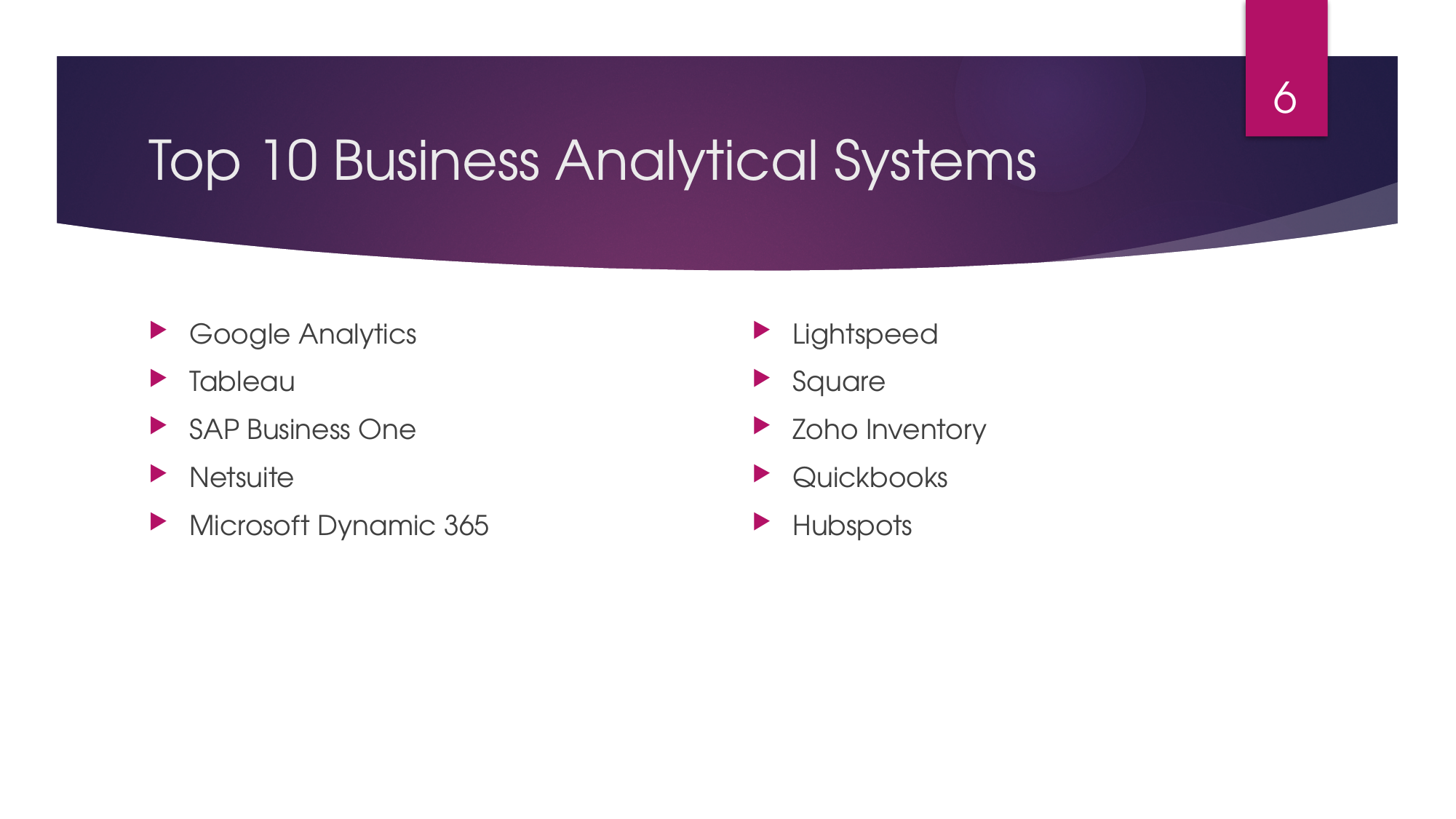

6
# Top 10 Business Analytical Systems
Google Analytics
Tableau
SAP Business One
Netsuite
Microsoft Dynamic 365
Lightspeed
Square
Zoho Inventory
Quickbooks
Hubspots